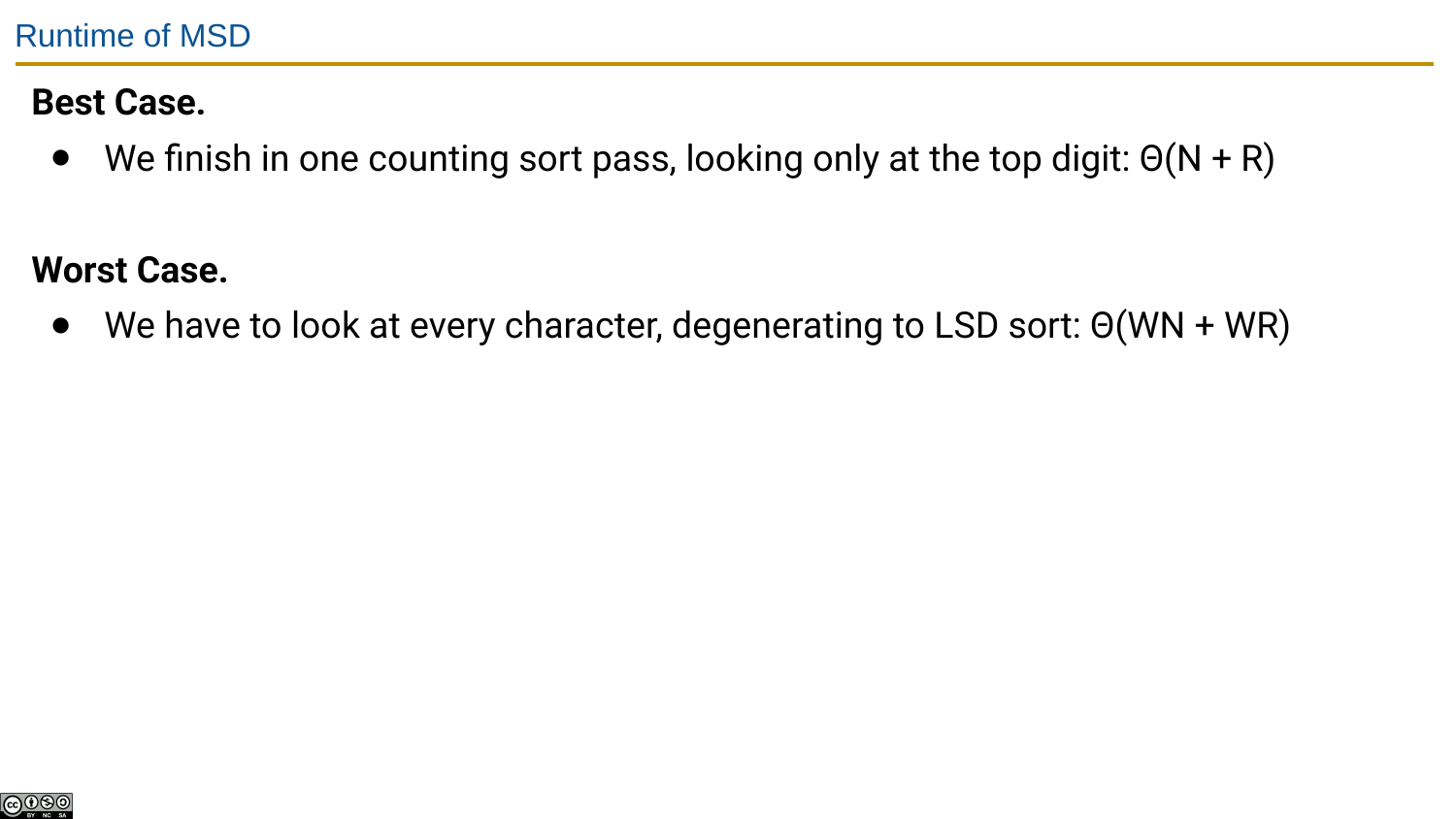

# Runtime of MSD
Best Case.
We finish in one counting sort pass, looking only at the top digit: Θ(N + R)

Worst Case.
We have to look at every character, degenerating to LSD sort: Θ(WN + WR)